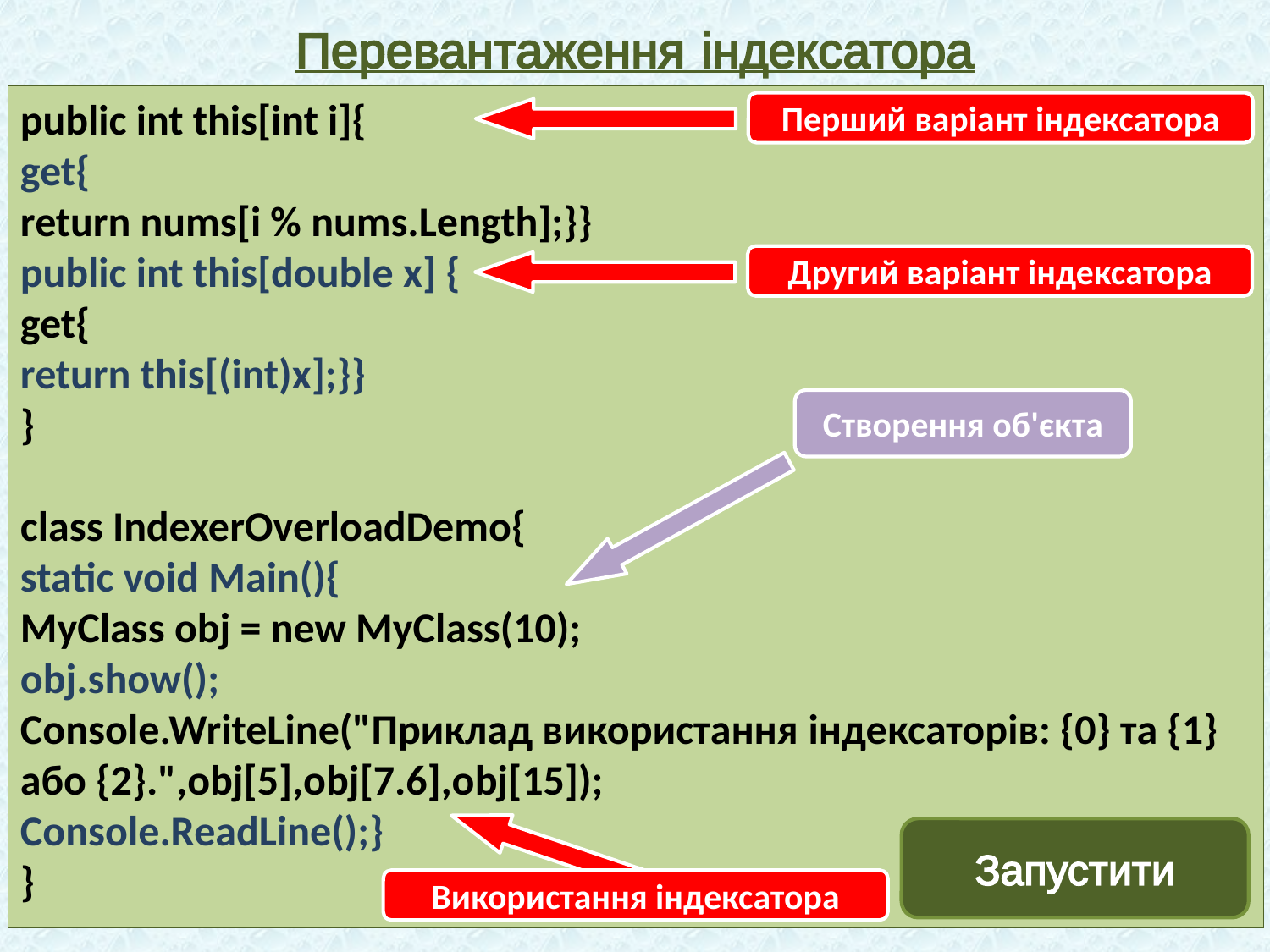

# Перевантаження індексатора
public int this[int i]{
get{
return nums[i % nums.Length];}}
public int this[double x] {
get{
return this[(int)x];}}
}

class IndexerOverloadDemo{
static void Main(){
MyClass obj = new MyClass(10);
obj.show();
Console.WriteLine("Приклад використання iндексаторiв: {0} та {1} або {2}.",obj[5],obj[7.6],obj[15]);
Console.ReadLine();}
}

Перший варіант індексатора

Другий варіант індексатора

Створення об'єкта

Запустити

Використання індексатора